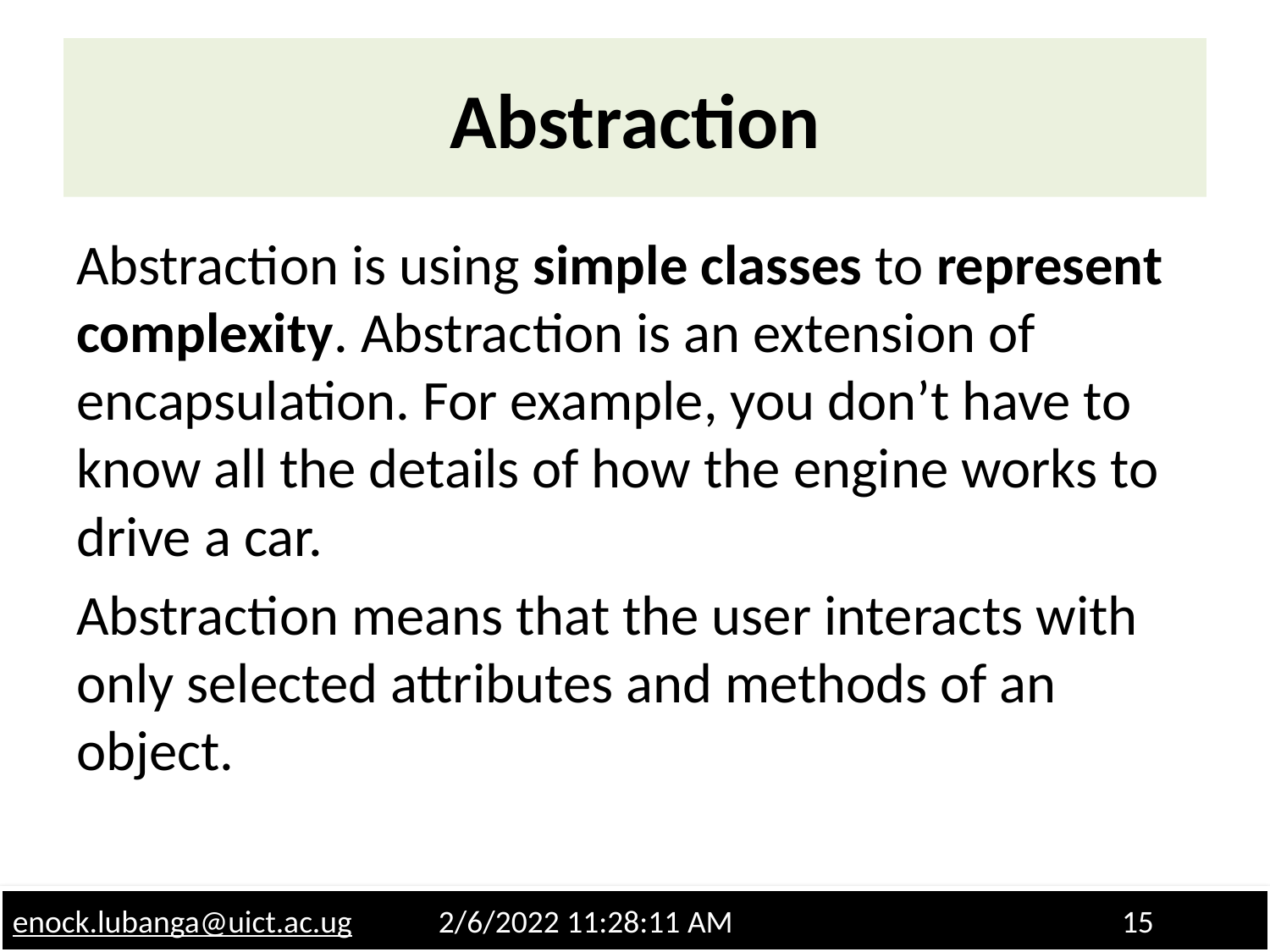

# Abstraction
Abstraction is using simple classes to represent complexity. Abstraction is an extension of encapsulation. For example, you don’t have to know all the details of how the engine works to drive a car.
Abstraction means that the user interacts with only selected attributes and methods of an object.